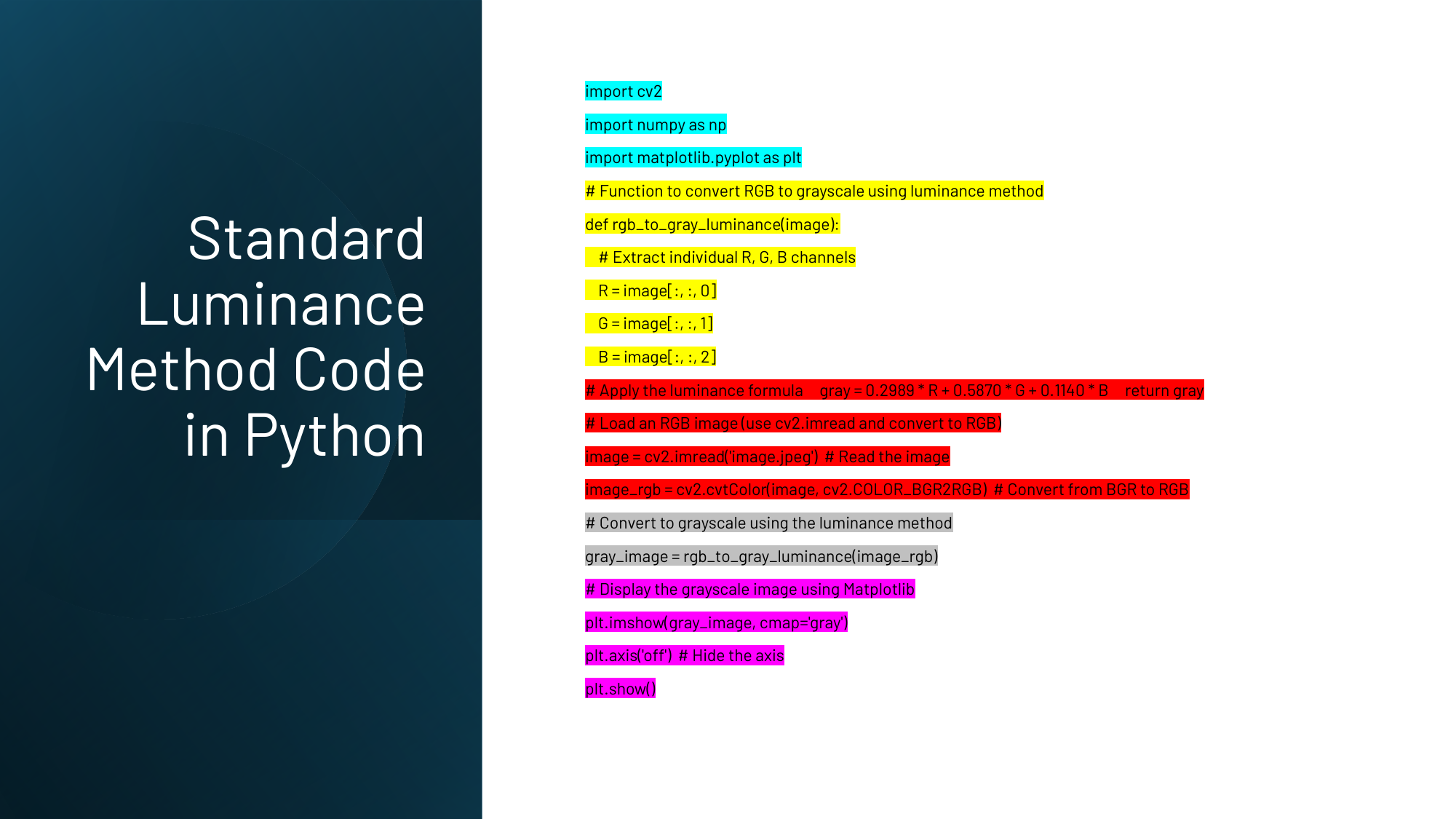

# Standard Luminance Method Code in Python
import cv2
import numpy as np
import matplotlib.pyplot as plt
# Function to convert RGB to grayscale using luminance method
def rgb_to_gray_luminance(image):
    # Extract individual R, G, B channels
    R = image[:, :, 0]
    G = image[:, :, 1]
    B = image[:, :, 2]
# Apply the luminance formula     gray = 0.2989 * R + 0.5870 * G + 0.1140 * B     return gray
# Load an RGB image (use cv2.imread and convert to RGB)
image = cv2.imread('image.jpeg')  # Read the image
image_rgb = cv2.cvtColor(image, cv2.COLOR_BGR2RGB)  # Convert from BGR to RGB
# Convert to grayscale using the luminance method
gray_image = rgb_to_gray_luminance(image_rgb)
# Display the grayscale image using Matplotlib
plt.imshow(gray_image, cmap='gray')
plt.axis('off')  # Hide the axis
plt.show()